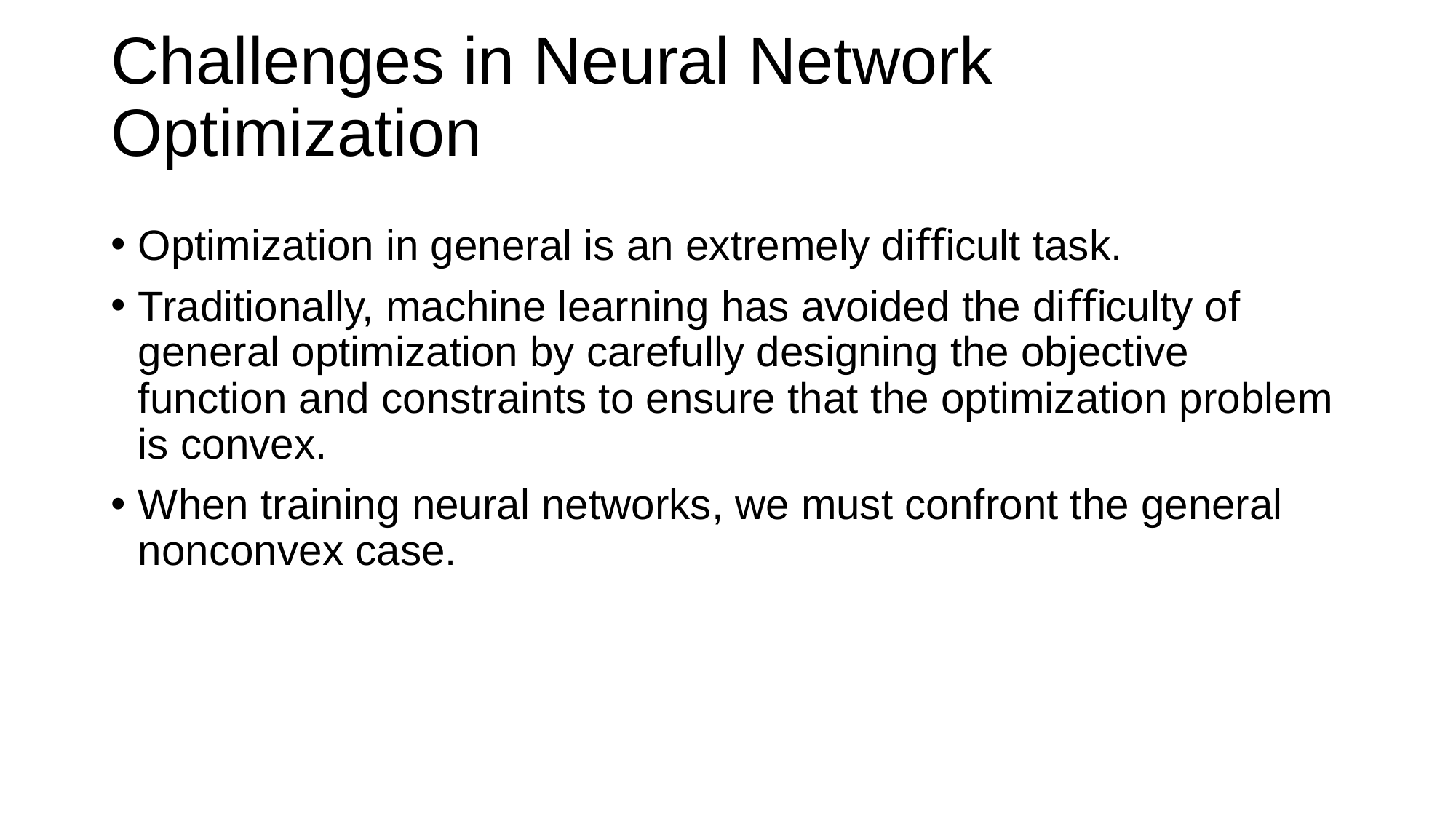

# Challenges in Neural Network Optimization
Optimization in general is an extremely diﬃcult task.
Traditionally, machine learning has avoided the diﬃculty of general optimization by carefully designing the objective function and constraints to ensure that the optimization problem is convex.
When training neural networks, we must confront the general nonconvex case.